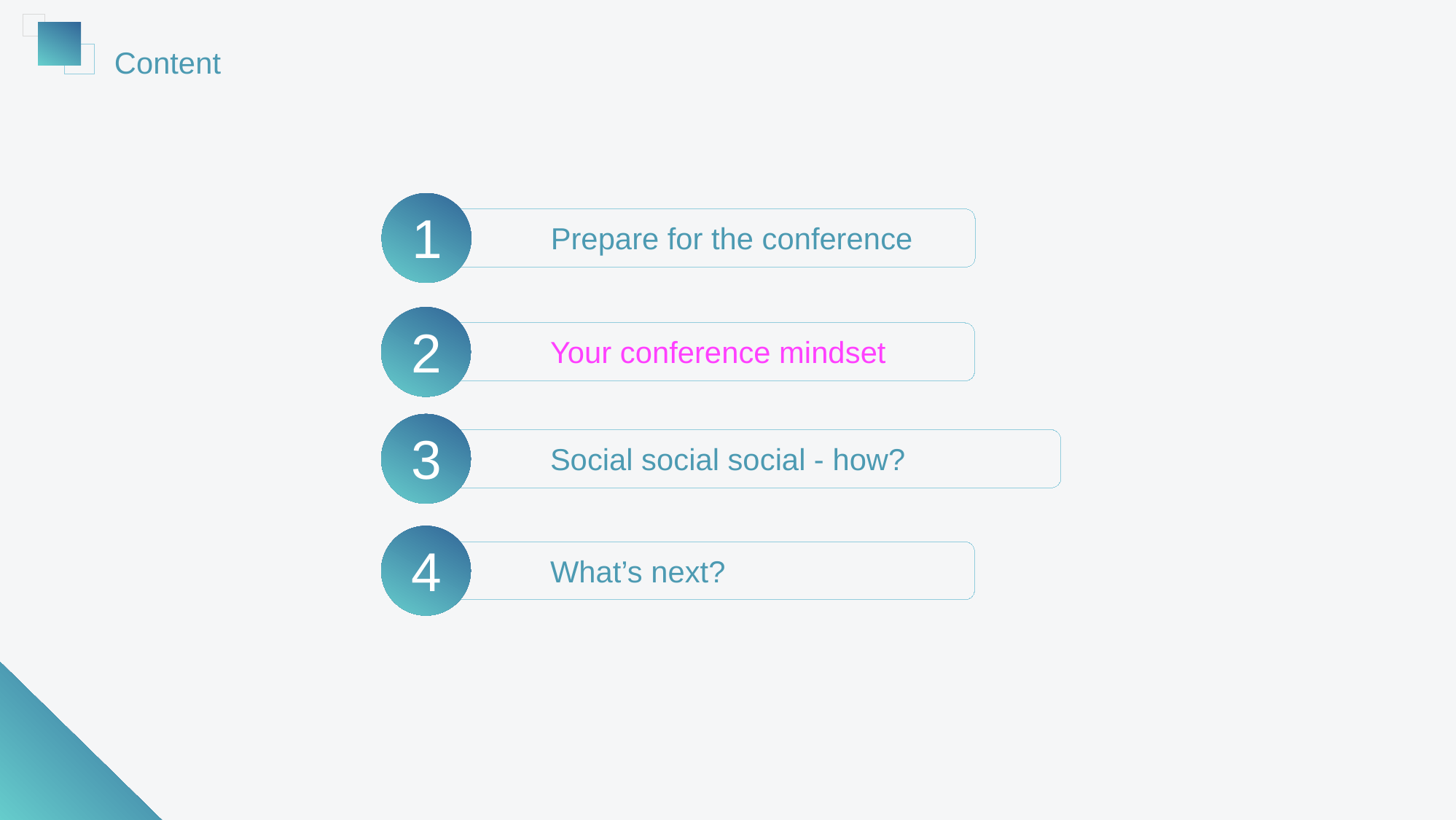

Content

1

Prepare for the conference

2

Your conference mindset

3

Social social social - how?

4

What’s next?